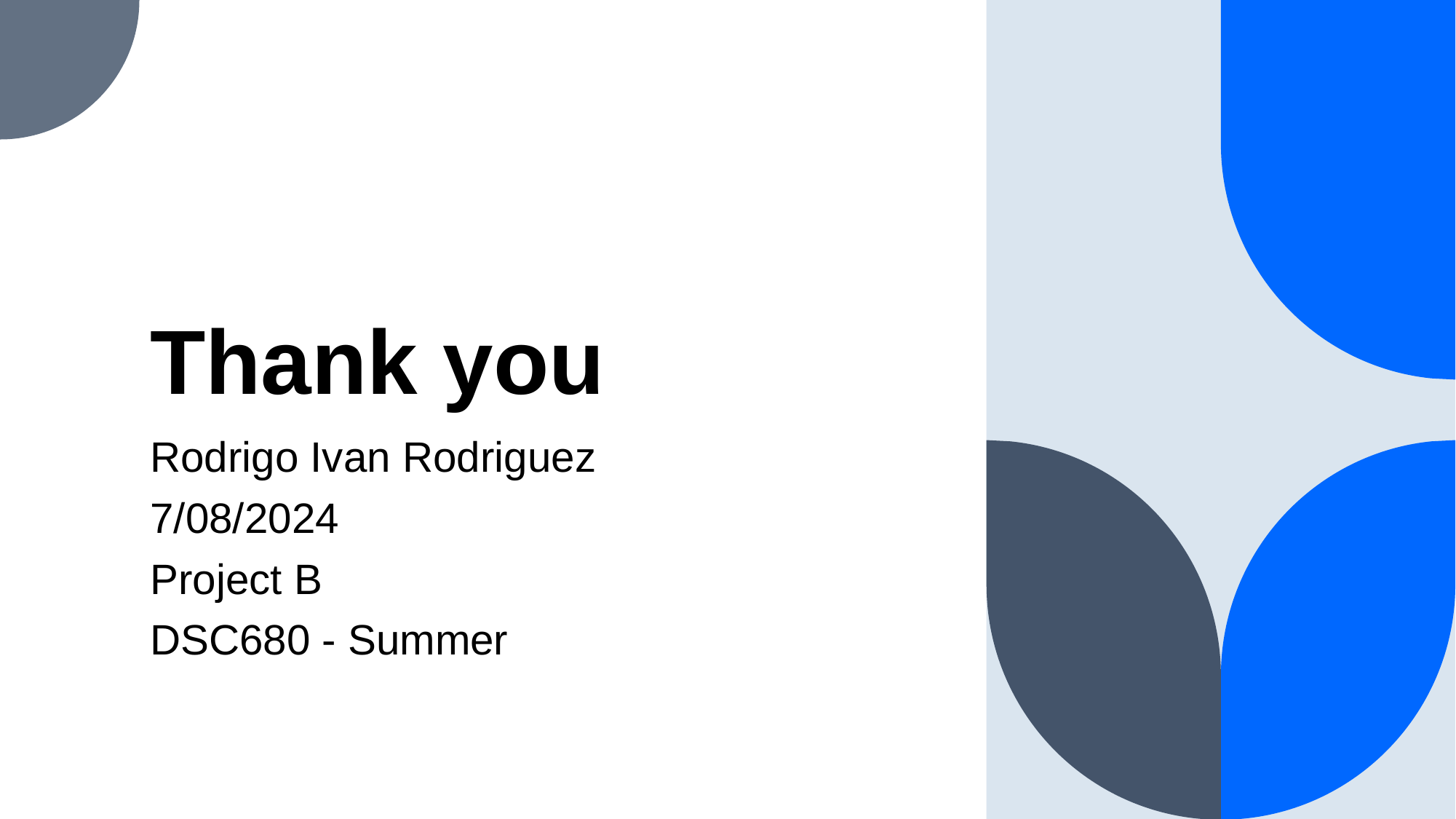

# Thank you
Rodrigo Ivan Rodriguez
7/08/2024
Project B
DSC680 - Summer